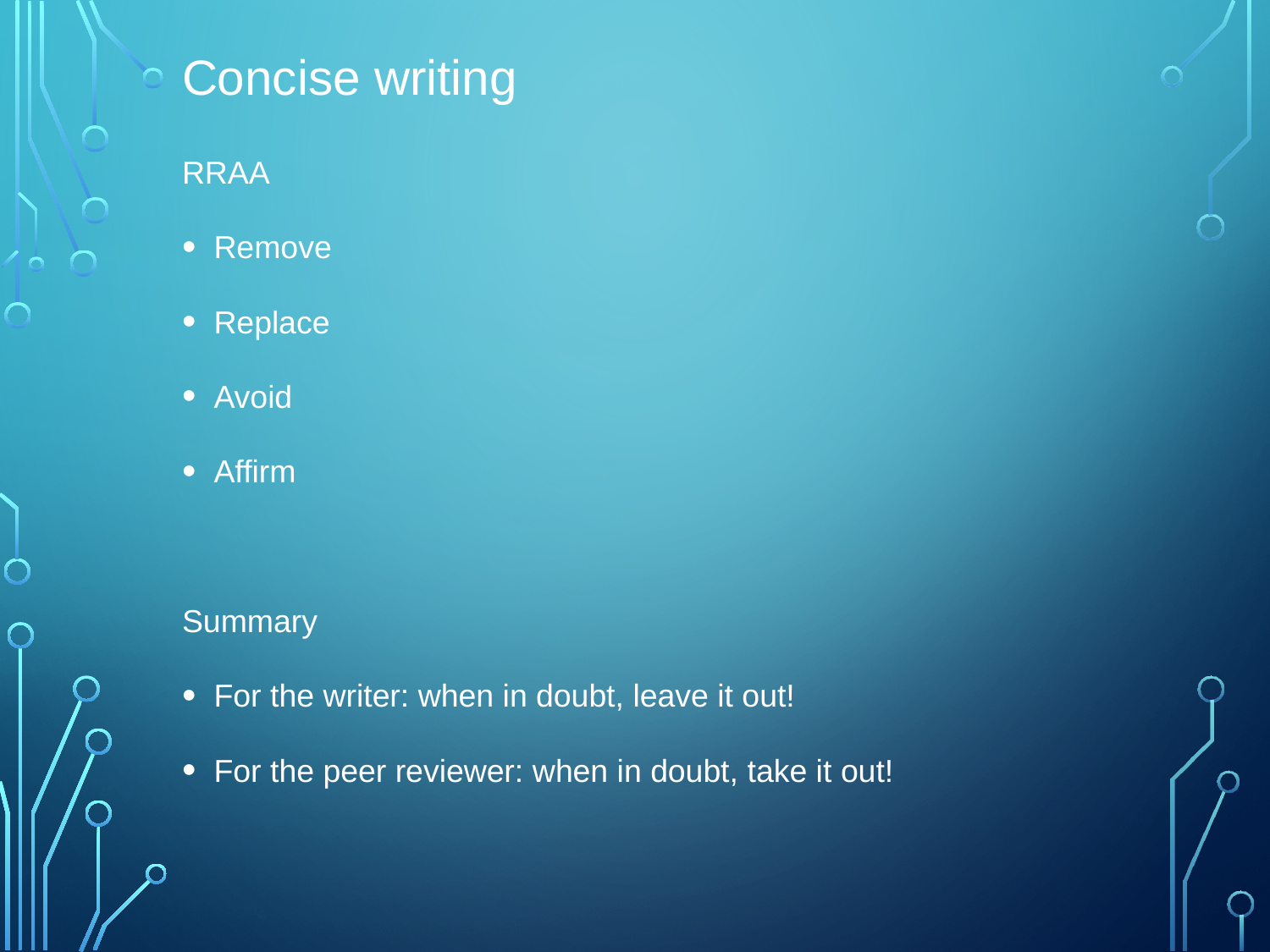

# Concise writing
RRAA
Remove
Replace
Avoid
Affirm

Summary
For the writer: when in doubt, leave it out!
For the peer reviewer: when in doubt, take it out!